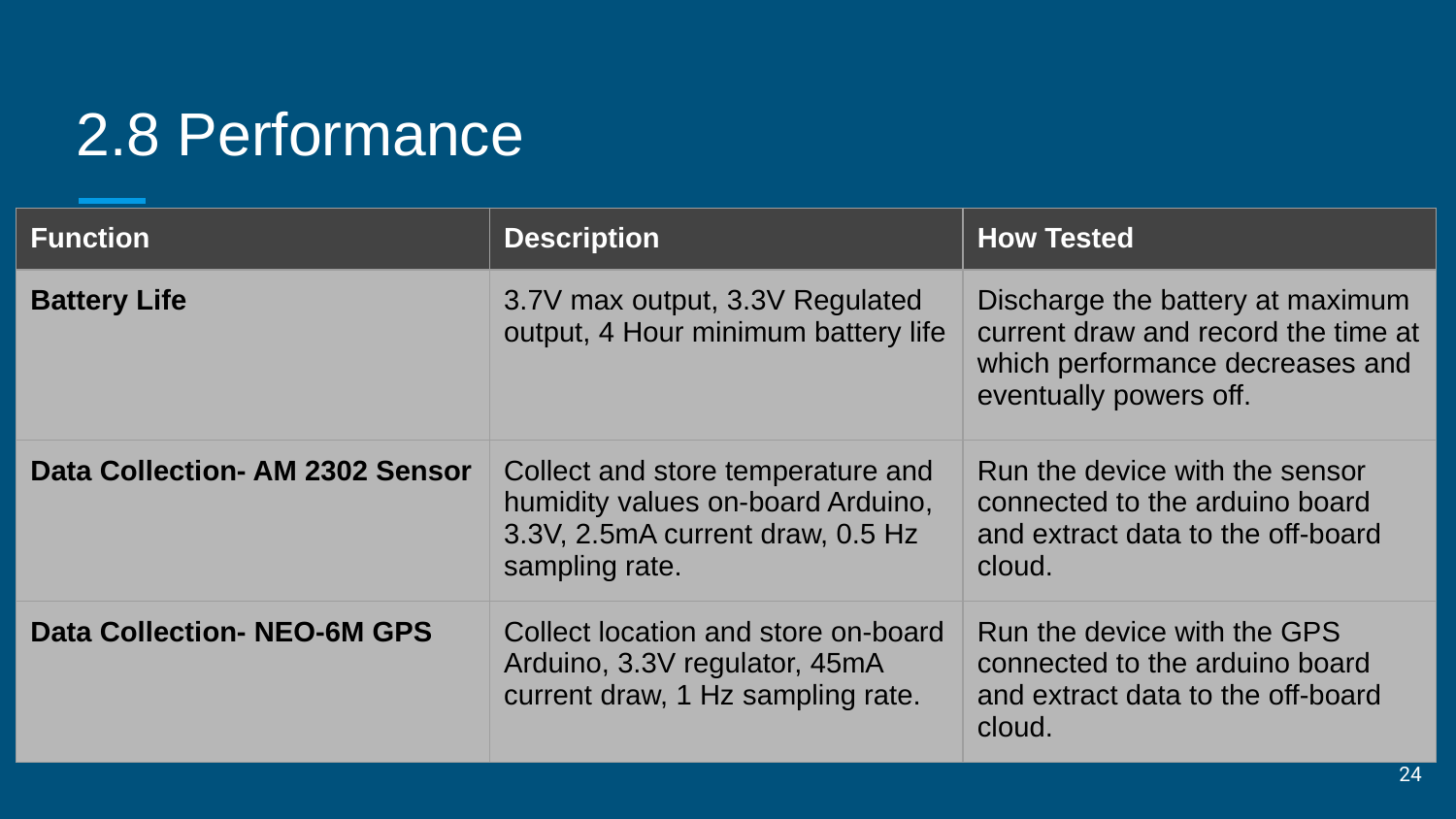

# 2.8 Performance
| Function | Description | How Tested |
| --- | --- | --- |
| Battery Life | 3.7V max output, 3.3V Regulated output, 4 Hour minimum battery life | Discharge the battery at maximum current draw and record the time at which performance decreases and eventually powers off. |
| Data Collection- AM 2302 Sensor | Collect and store temperature and humidity values on-board Arduino, 3.3V, 2.5mA current draw, 0.5 Hz sampling rate. | Run the device with the sensor connected to the arduino board and extract data to the off-board cloud. |
| Data Collection- NEO-6M GPS | Collect location and store on-board Arduino, 3.3V regulator, 45mA current draw, 1 Hz sampling rate. | Run the device with the GPS connected to the arduino board and extract data to the off-board cloud. |

24